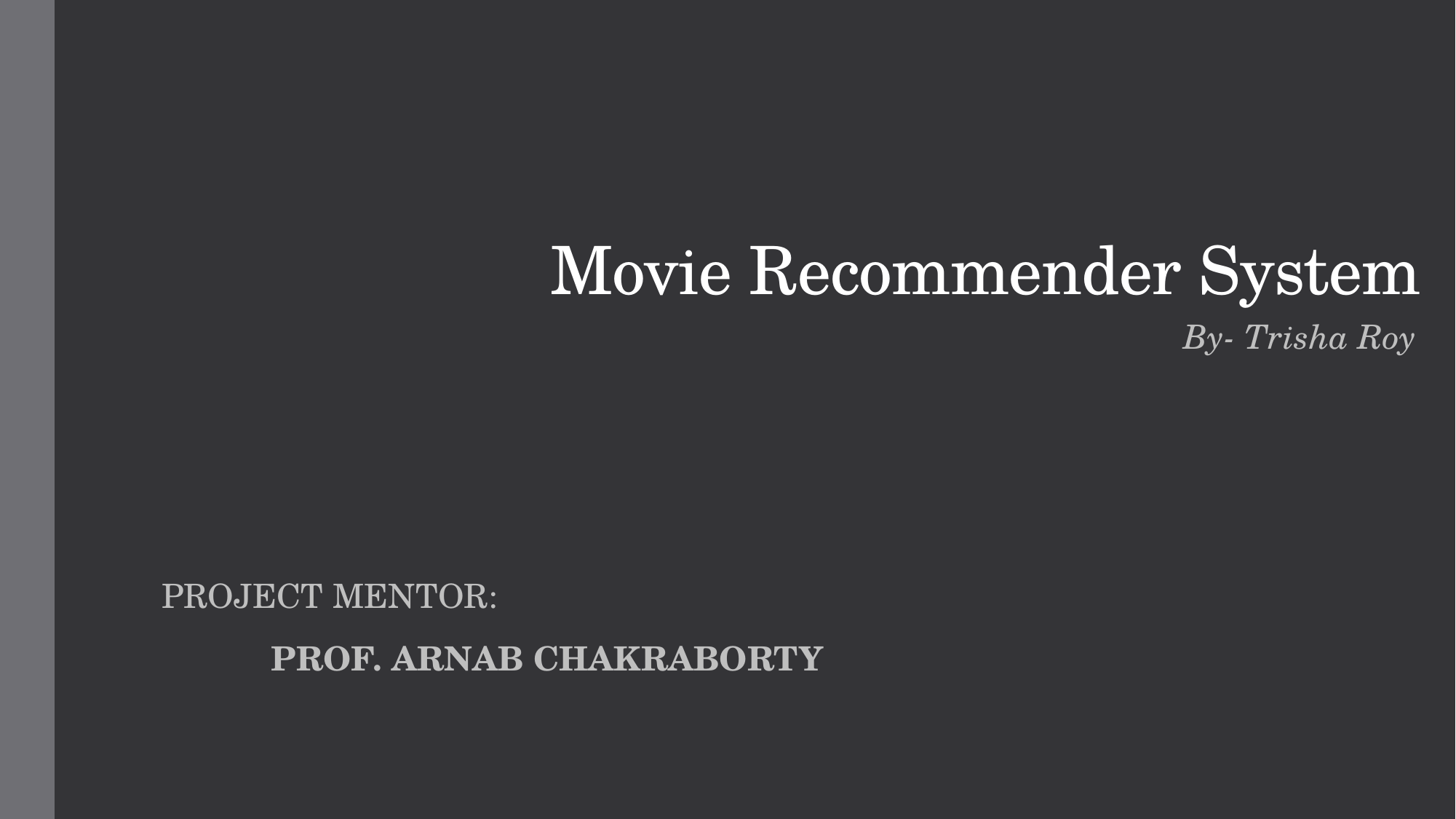

# Movie Recommender System
By- Trisha Roy
PROJECT MENTOR:
	PROF. ARNAB CHAKRABORTY